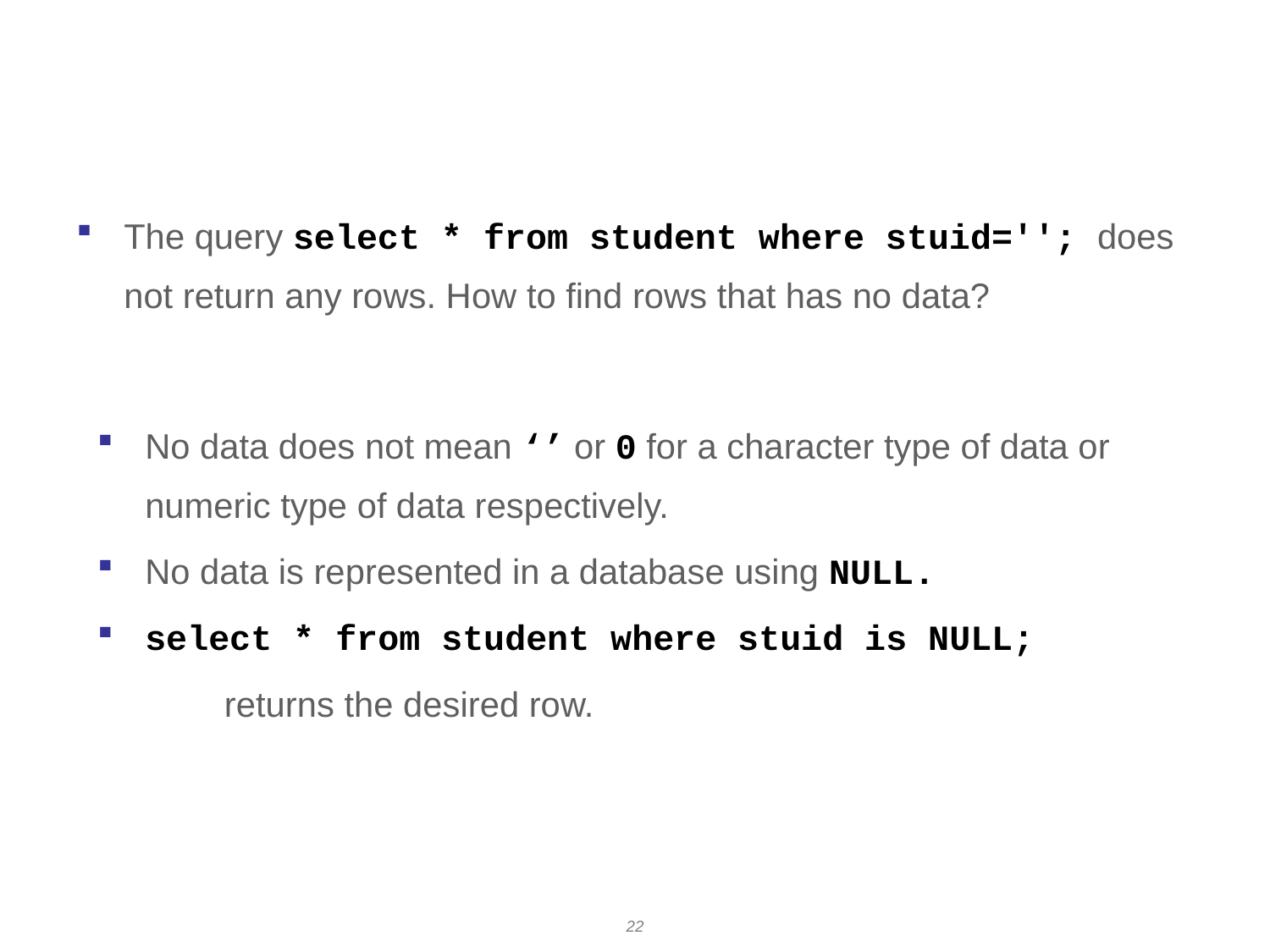

# Tell me how
The query select * from student where stuid=''; does not return any rows. How to find rows that has no data?
No data does not mean ‘’ or 0 for a character type of data or numeric type of data respectively.
No data is represented in a database using NULL.
select * from student where stuid is NULL;
	returns the desired row.

22